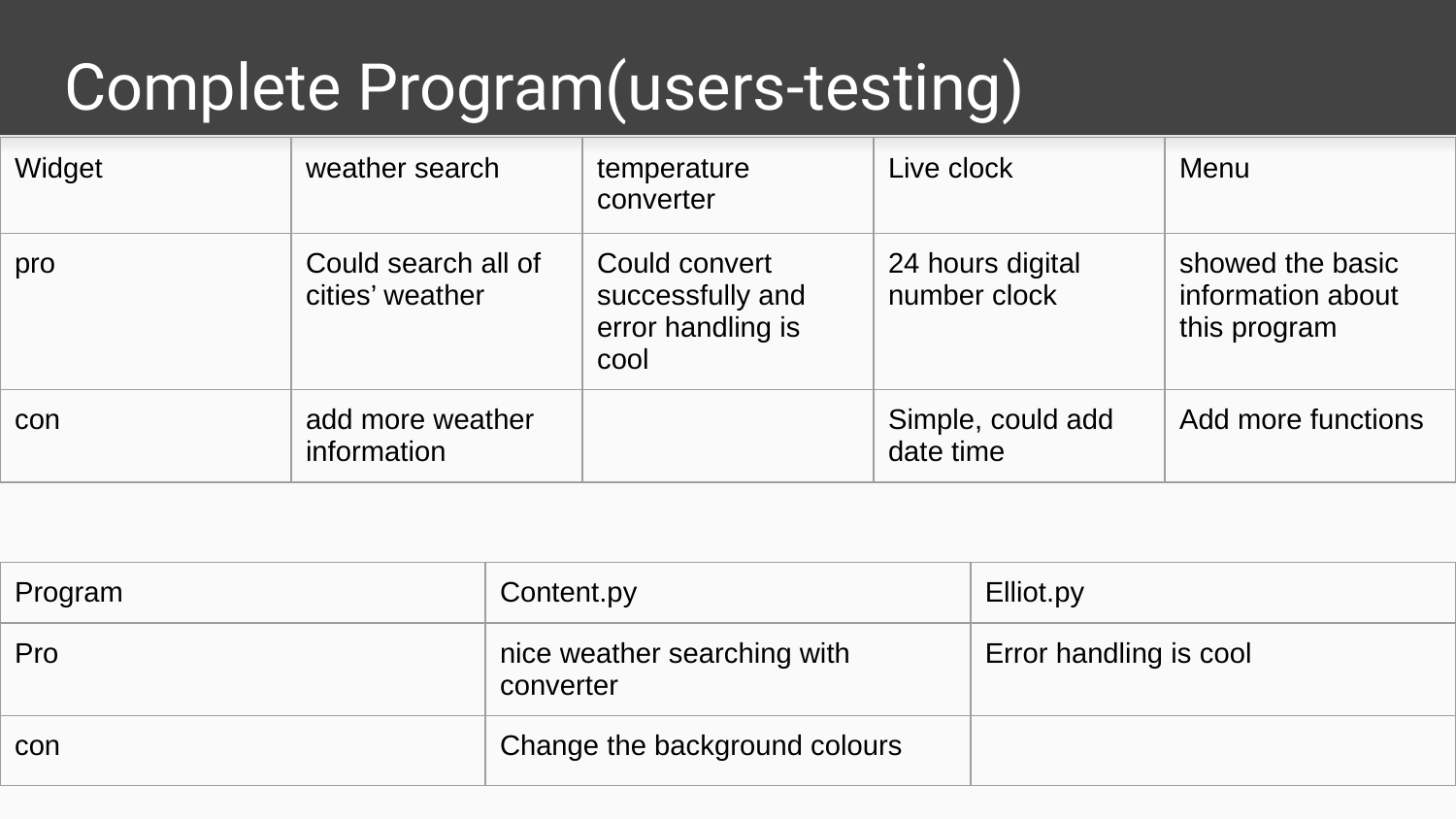

# Complete Program(users-testing)
| Widget | weather search | temperature converter | Live clock | Menu |
| --- | --- | --- | --- | --- |
| pro | Could search all of cities’ weather | Could convert successfully and error handling is cool | 24 hours digital number clock | showed the basic information about this program |
| con | add more weather information |  | Simple, could add date time | Add more functions |
| Program | Content.py | Elliot.py |
| --- | --- | --- |
| Pro | nice weather searching with converter | Error handling is cool |
| con | Change the background colours |  |